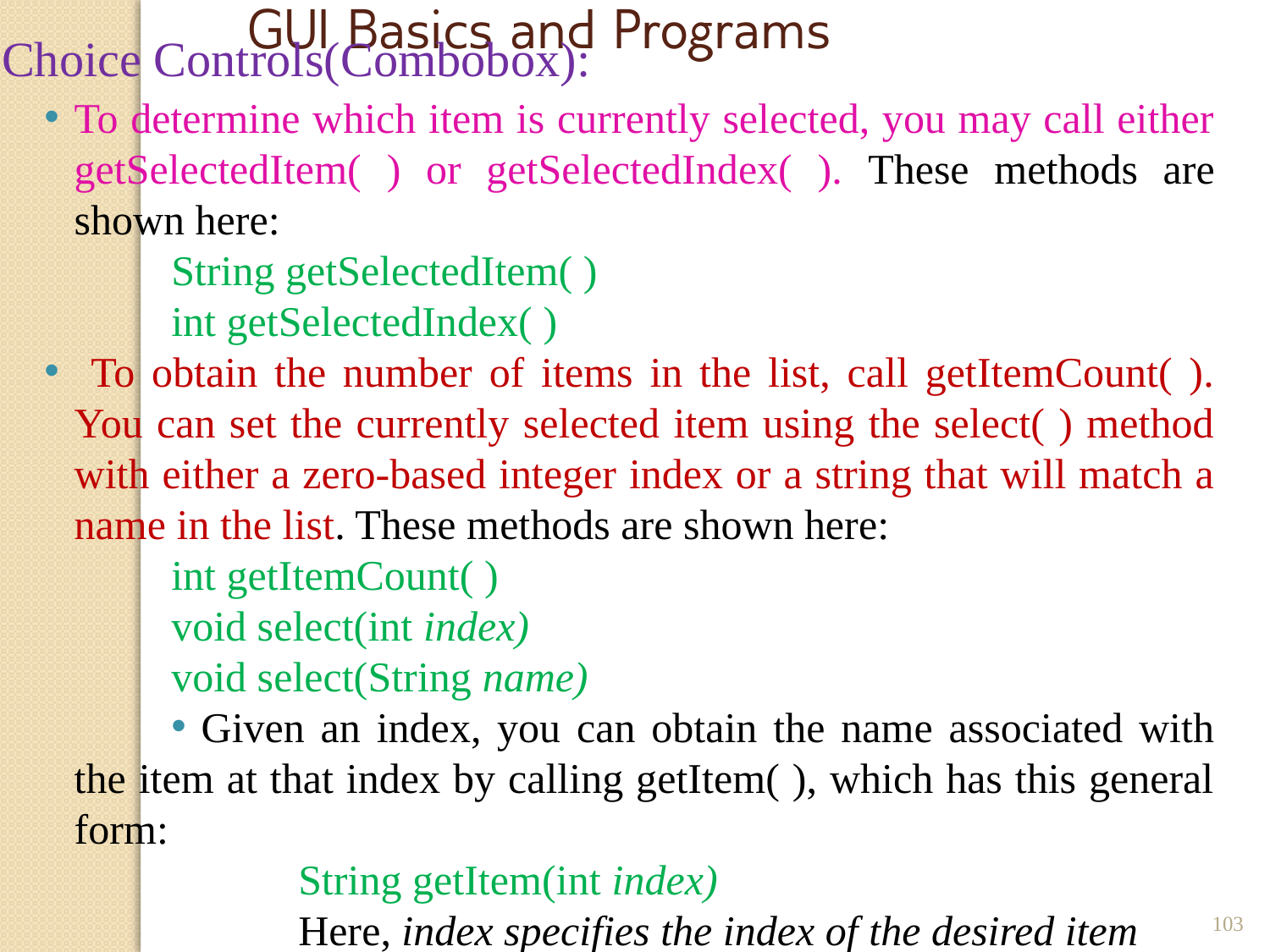

GUI Basics and Programs
Choice Controls(Combobox):
To determine which item is currently selected, you may call either getSelectedItem( ) or getSelectedIndex( ). These methods are shown here:
	String getSelectedItem( )
	int getSelectedIndex( )
 To obtain the number of items in the list, call getItemCount( ). You can set the currently selected item using the select( ) method with either a zero-based integer index or a string that will match a name in the list. These methods are shown here:
int getItemCount( )
void select(int index)
void select(String name)
Given an index, you can obtain the name associated with the item at that index by calling getItem( ), which has this general form:
	String getItem(int index)
	Here, index specifies the index of the desired item
103